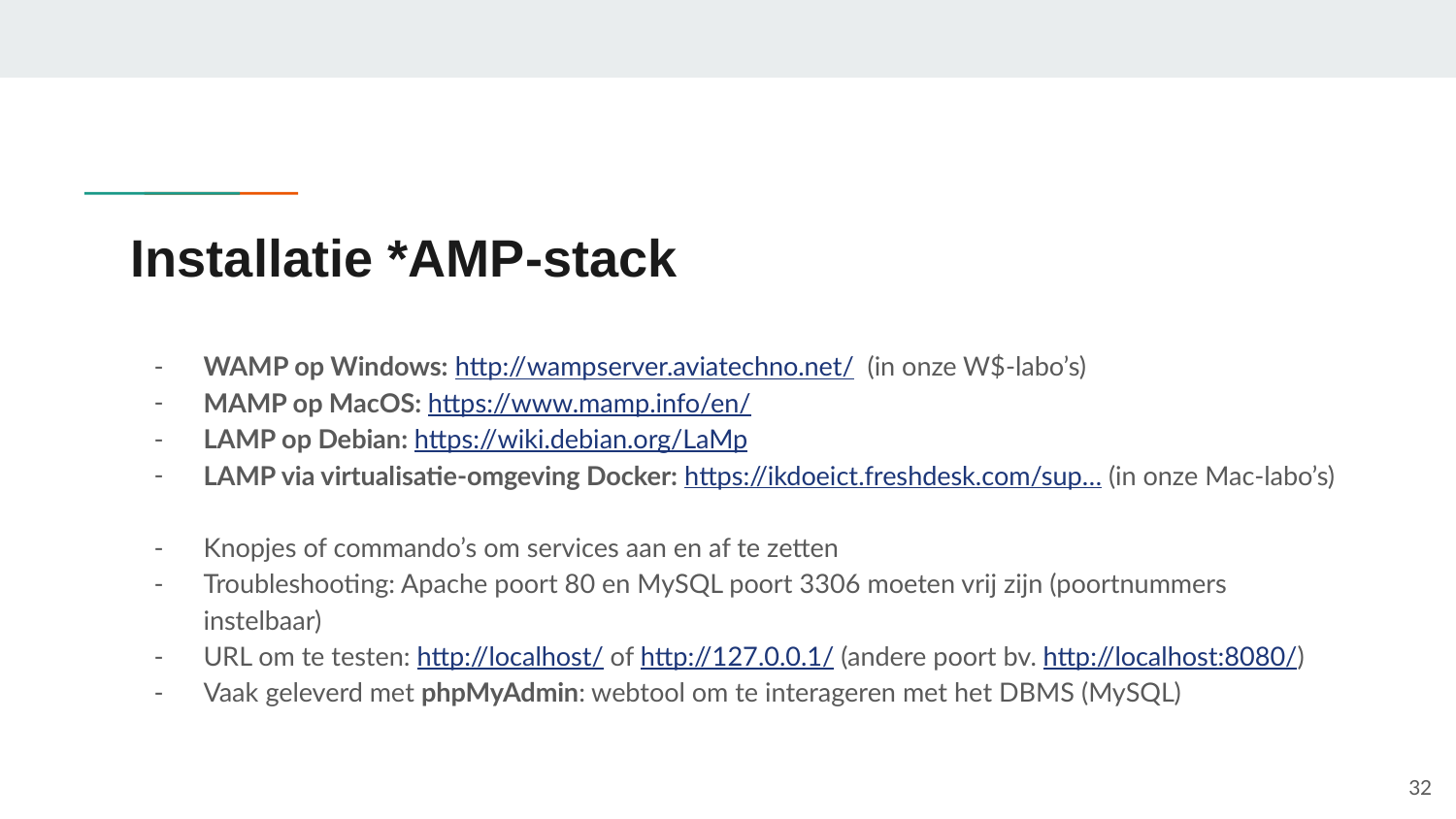

# Installatie *AMP-stack
WAMP op Windows: http://wampserver.aviatechno.net/  (in onze W$-labo’s)
MAMP op MacOS: https://www.mamp.info/en/
LAMP op Debian: https://wiki.debian.org/LaMp
LAMP via virtualisatie-omgeving Docker: https://ikdoeict.freshdesk.com/sup… (in onze Mac-labo’s)
Knopjes of commando’s om services aan en af te zetten
Troubleshooting: Apache poort 80 en MySQL poort 3306 moeten vrij zijn (poortnummers instelbaar)
URL om te testen: http://localhost/ of http://127.0.0.1/ (andere poort bv. http://localhost:8080/)
Vaak geleverd met phpMyAdmin: webtool om te interageren met het DBMS (MySQL)

32